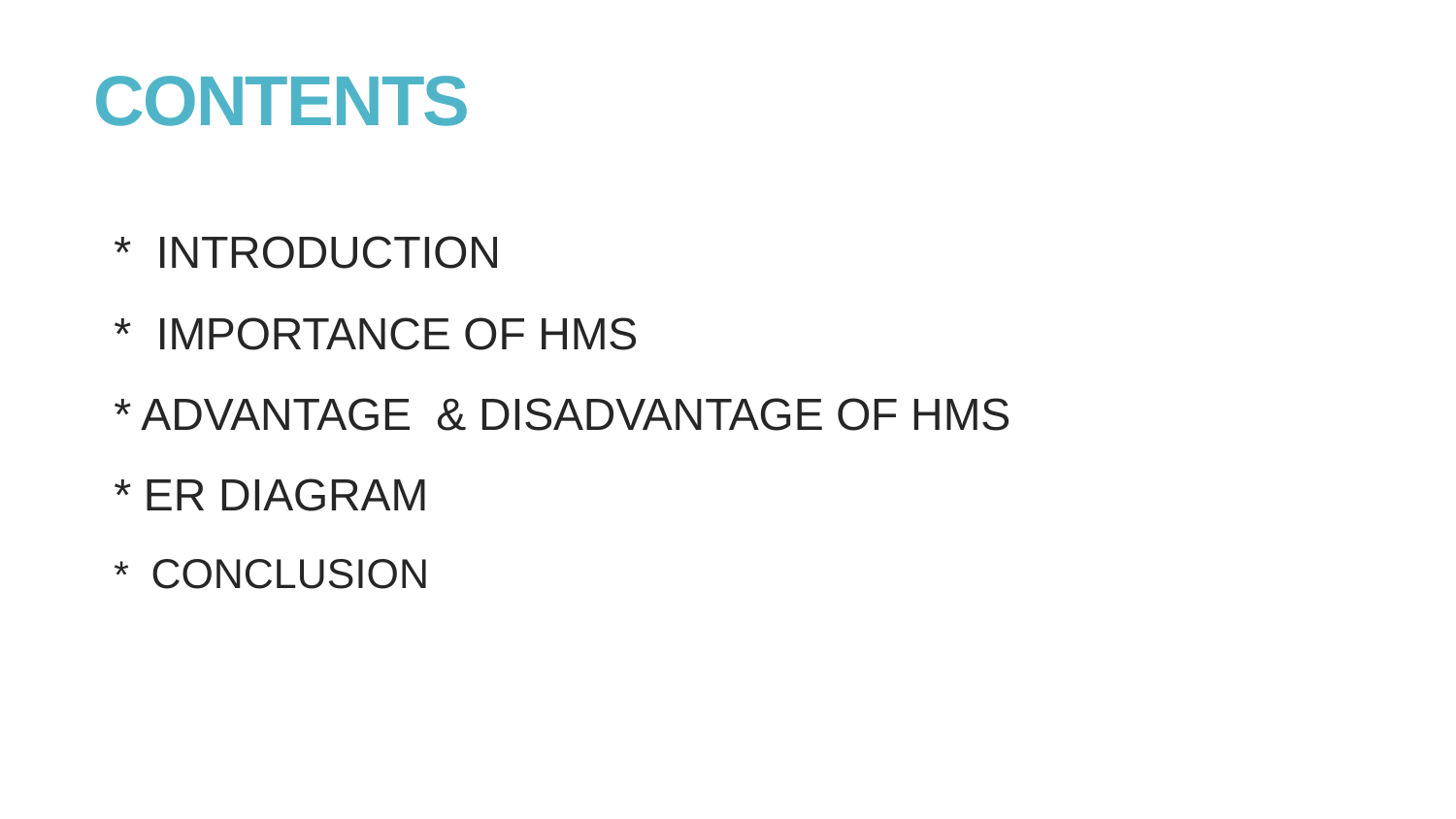

# CONTENTS
*  INTRODUCTION
*  IMPORTANCE OF HMS
* ADVANTAGE  & DISADVANTAGE OF HMS
* ER DIAGRAM
*    CONCLUSION